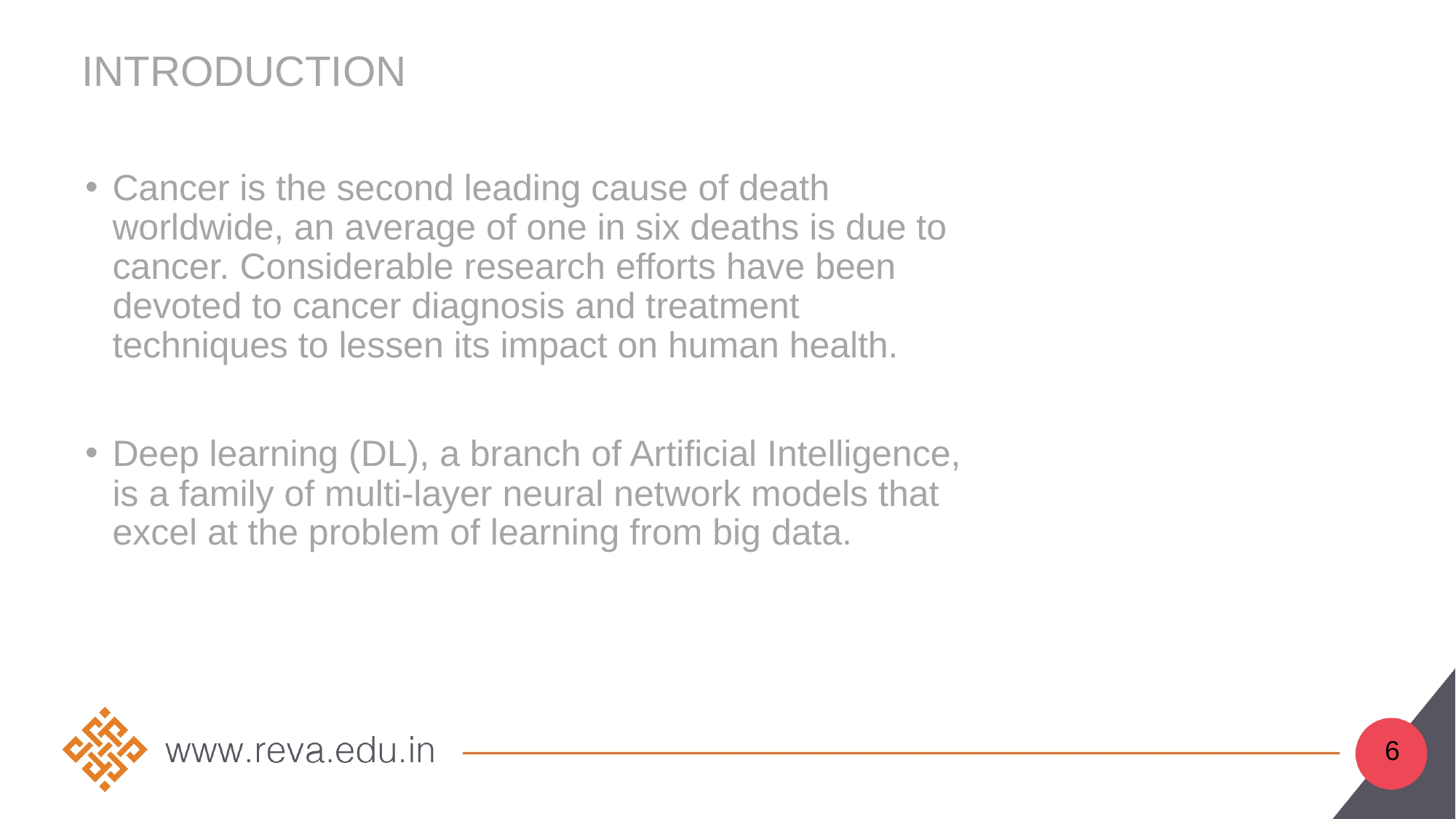

# Introduction
Cancer is the second leading cause of death worldwide, an average of one in six deaths is due to cancer. Considerable research efforts have been devoted to cancer diagnosis and treatment techniques to lessen its impact on human health.

Deep learning (DL), a branch of Artificial Intelligence, is a family of multi-layer neural network models that excel at the problem of learning from big data.

6